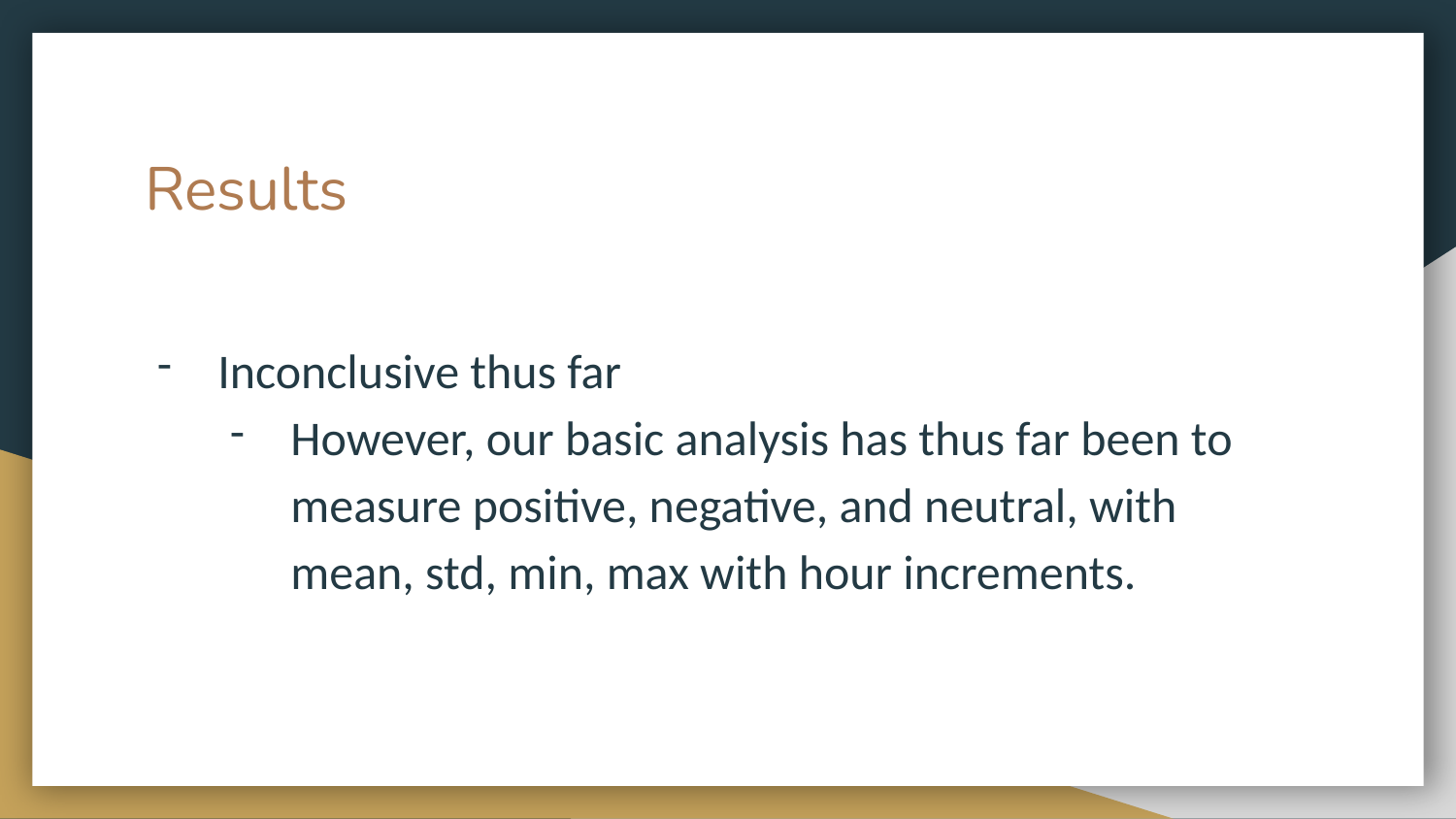

# Results
Inconclusive thus far
However, our basic analysis has thus far been to measure positive, negative, and neutral, with mean, std, min, max with hour increments.